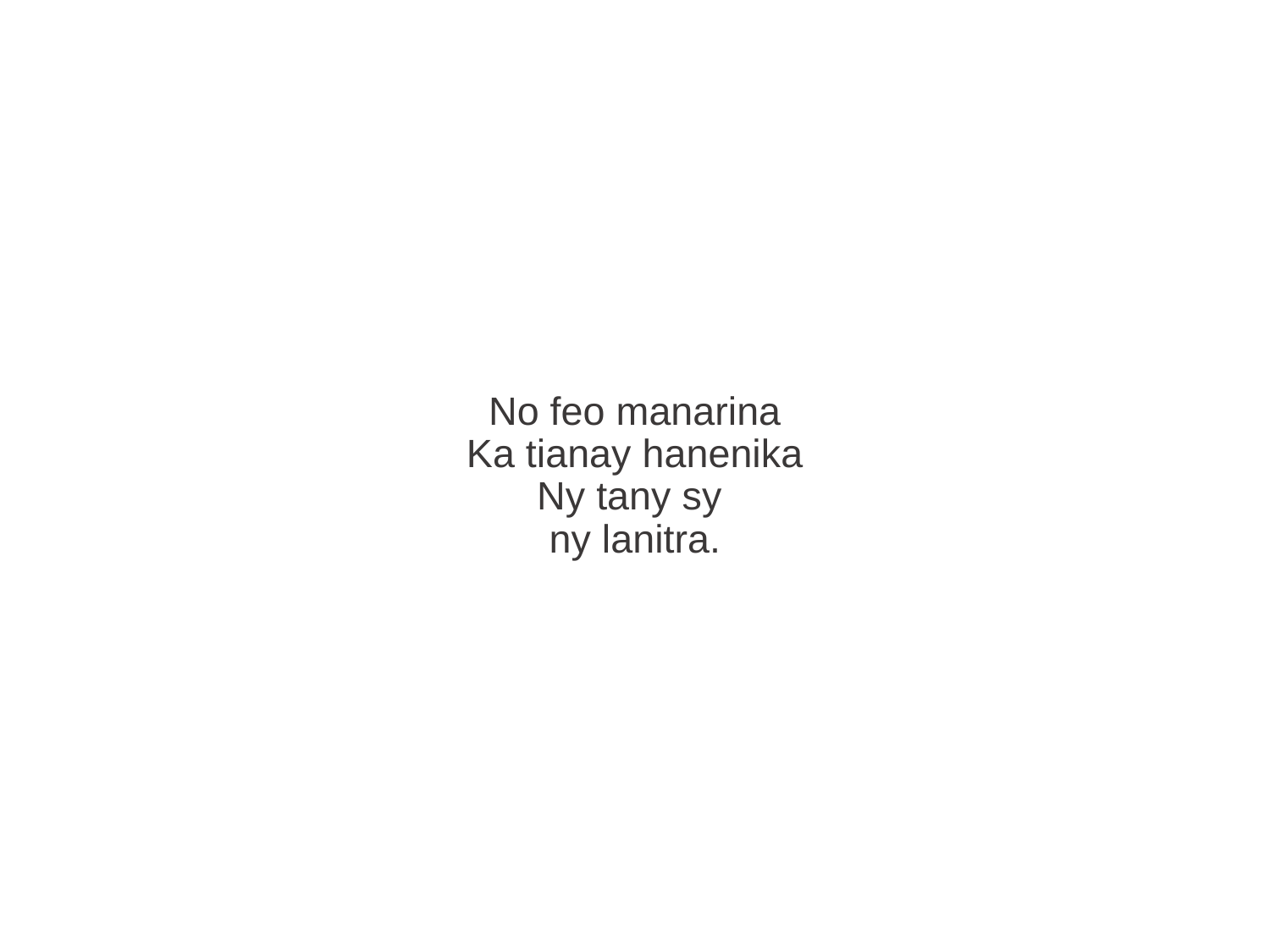

No feo manarina
Ka tianay hanenika
Ny tany sy
ny lanitra.